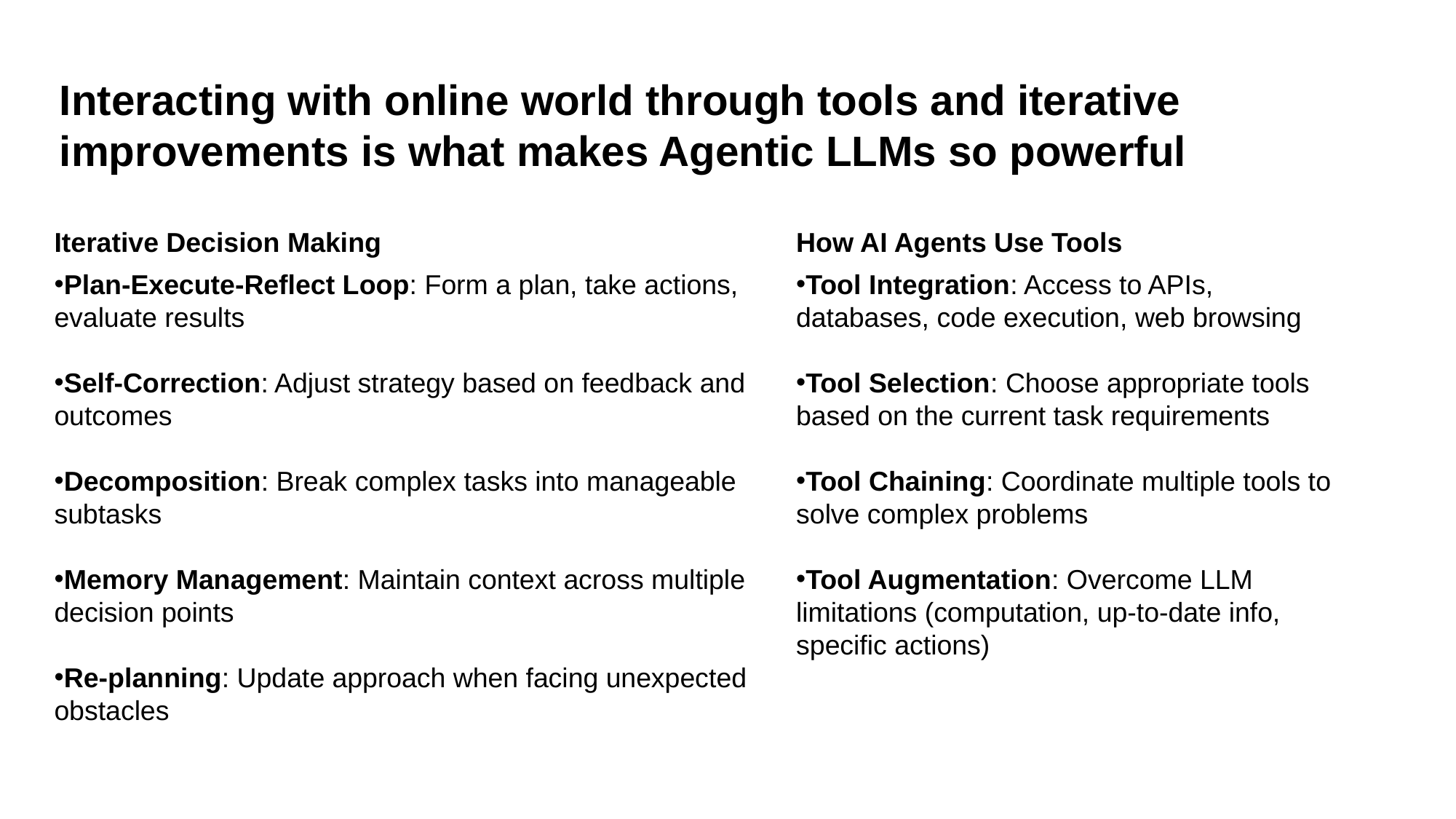

Interacting with online world through tools and iterative improvements is what makes Agentic LLMs so powerful
Iterative Decision Making
Plan-Execute-Reflect Loop: Form a plan, take actions, evaluate results

Self-Correction: Adjust strategy based on feedback and outcomes

Decomposition: Break complex tasks into manageable subtasks

Memory Management: Maintain context across multiple decision points

Re-planning: Update approach when facing unexpected obstacles
How AI Agents Use Tools
Tool Integration: Access to APIs, databases, code execution, web browsing

Tool Selection: Choose appropriate tools based on the current task requirements

Tool Chaining: Coordinate multiple tools to solve complex problems

Tool Augmentation: Overcome LLM limitations (computation, up-to-date info, specific actions)